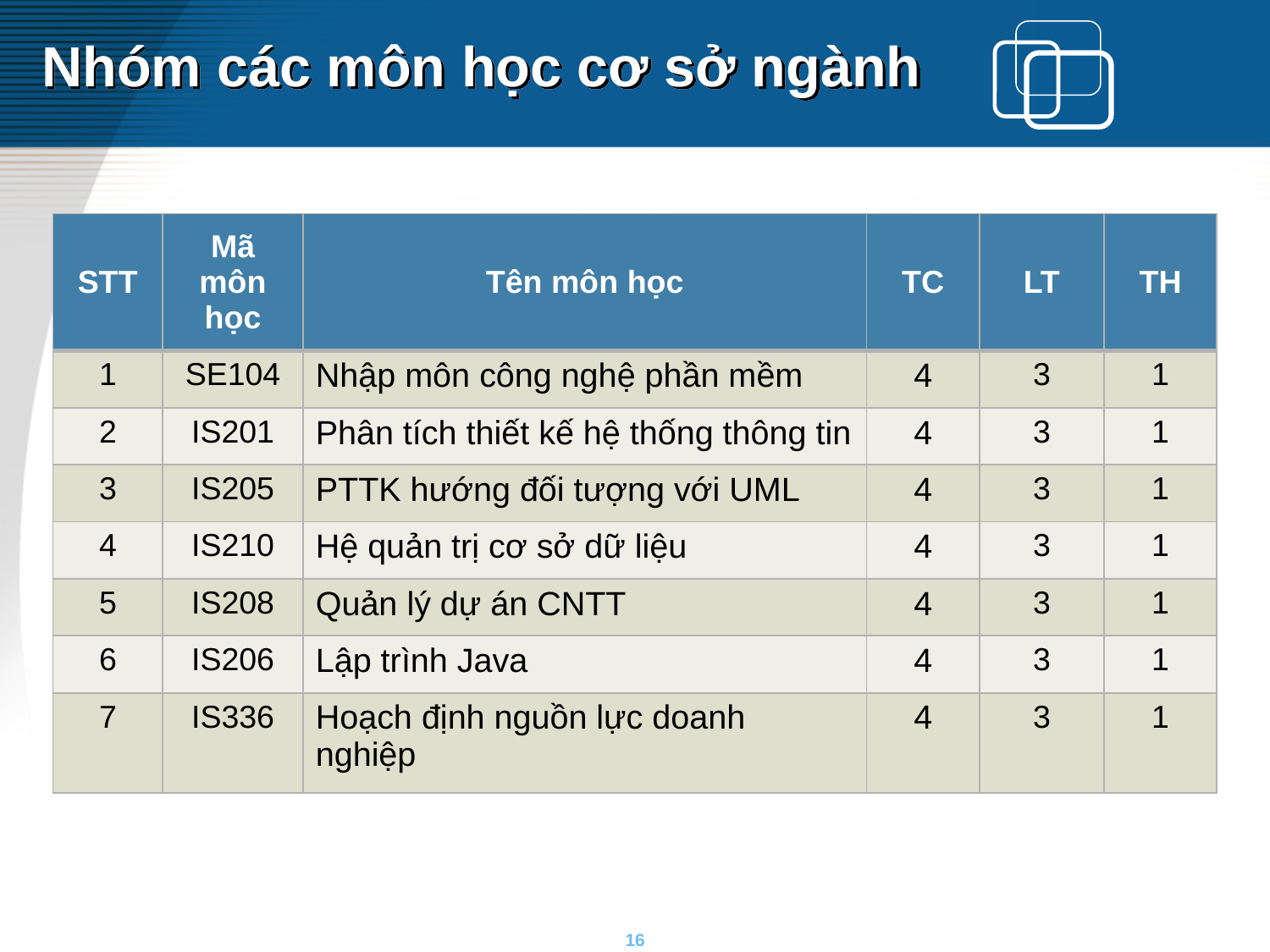

# Nhóm các môn học cơ sở ngành

| STT | Mã môn học | Tên môn học | TC | LT | TH |
| --- | --- | --- | --- | --- | --- |
| 1 | SE104 | Nhập môn công nghệ phần mềm | 4 | 3 | 1 |
| 2 | IS201 | Phân tích thiết kế hệ thống thông tin | 4 | 3 | 1 |
| 3 | IS205 | PTTK hướng đối tượng với UML | 4 | 3 | 1 |
| 4 | IS210 | Hệ quản trị cơ sở dữ liệu | 4 | 3 | 1 |
| 5 | IS208 | Quản lý dự án CNTT | 4 | 3 | 1 |
| 6 | IS206 | Lập trình Java | 4 | 3 | 1 |
| 7 | IS336 | Hoạch định nguồn lực doanh nghiệp | 4 | 3 | 1 |
16
16